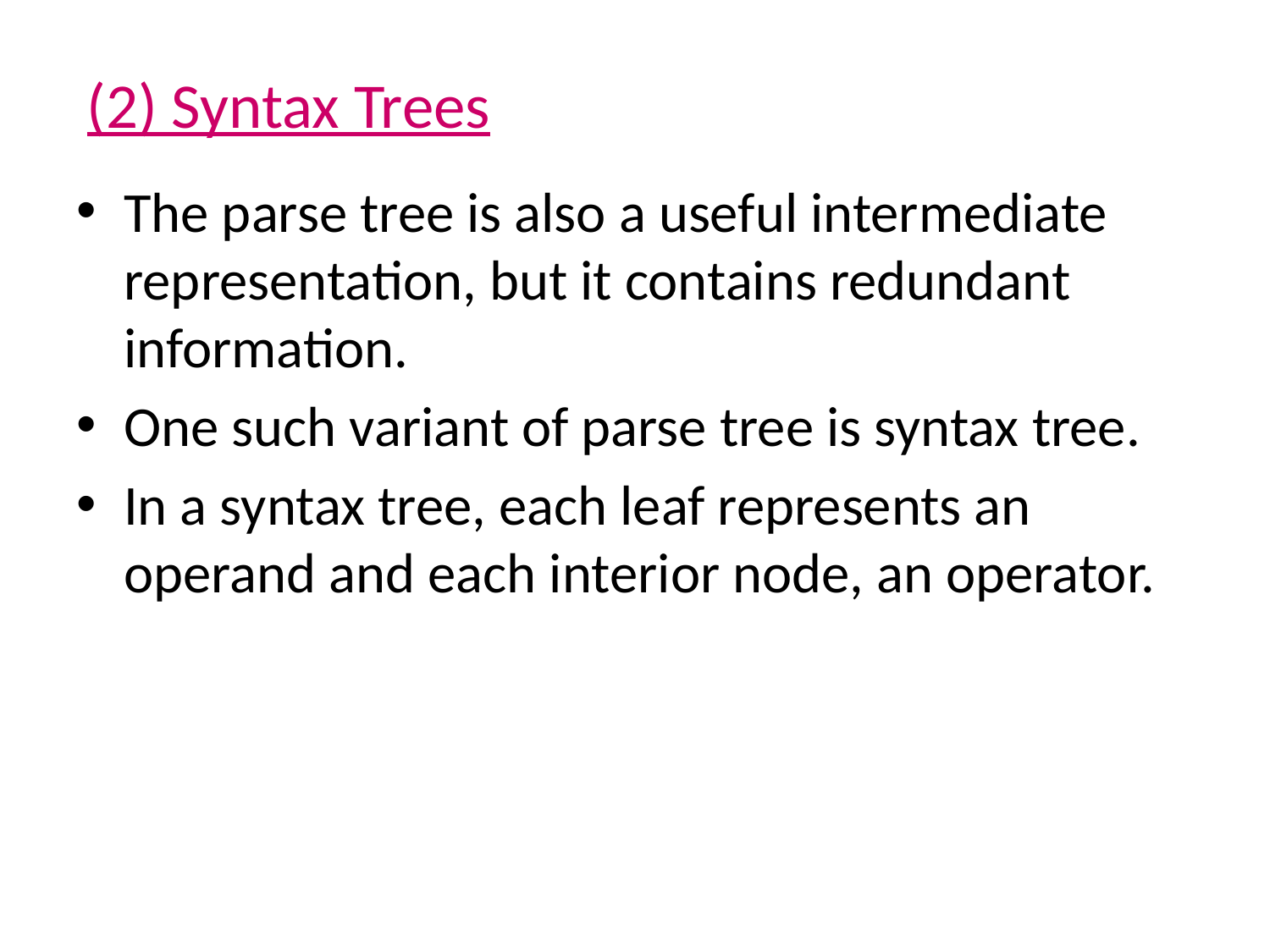

# (2) Syntax Trees
The parse tree is also a useful intermediate representation, but it contains redundant information.
One such variant of parse tree is syntax tree.
In a syntax tree, each leaf represents an operand and each interior node, an operator.